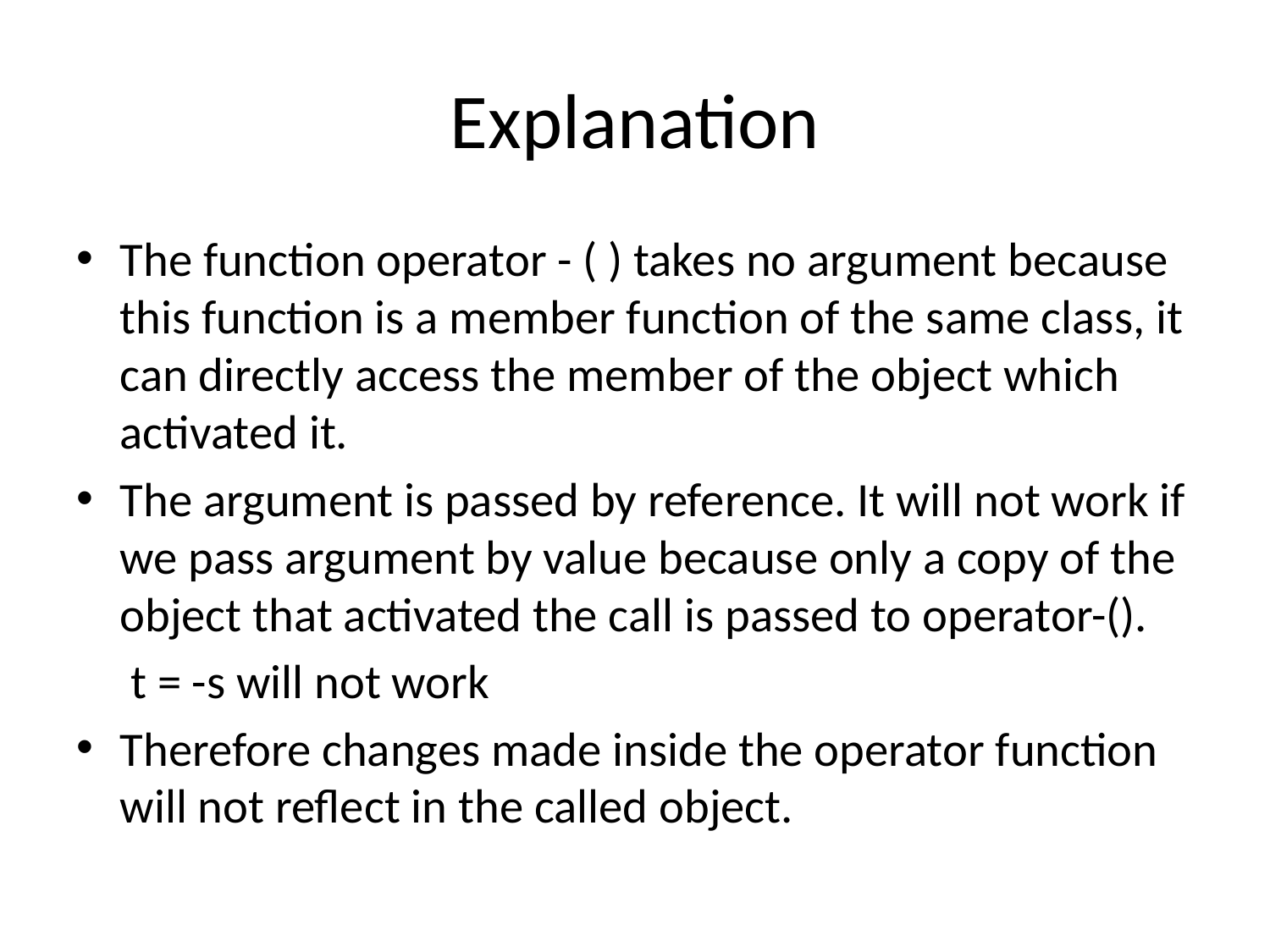

# Explanation
The function operator - ( ) takes no argument because this function is a member function of the same class, it can directly access the member of the object which activated it.
The argument is passed by reference. It will not work if we pass argument by value because only a copy of the object that activated the call is passed to operator-().
	 t = -s will not work
Therefore changes made inside the operator function will not reflect in the called object.